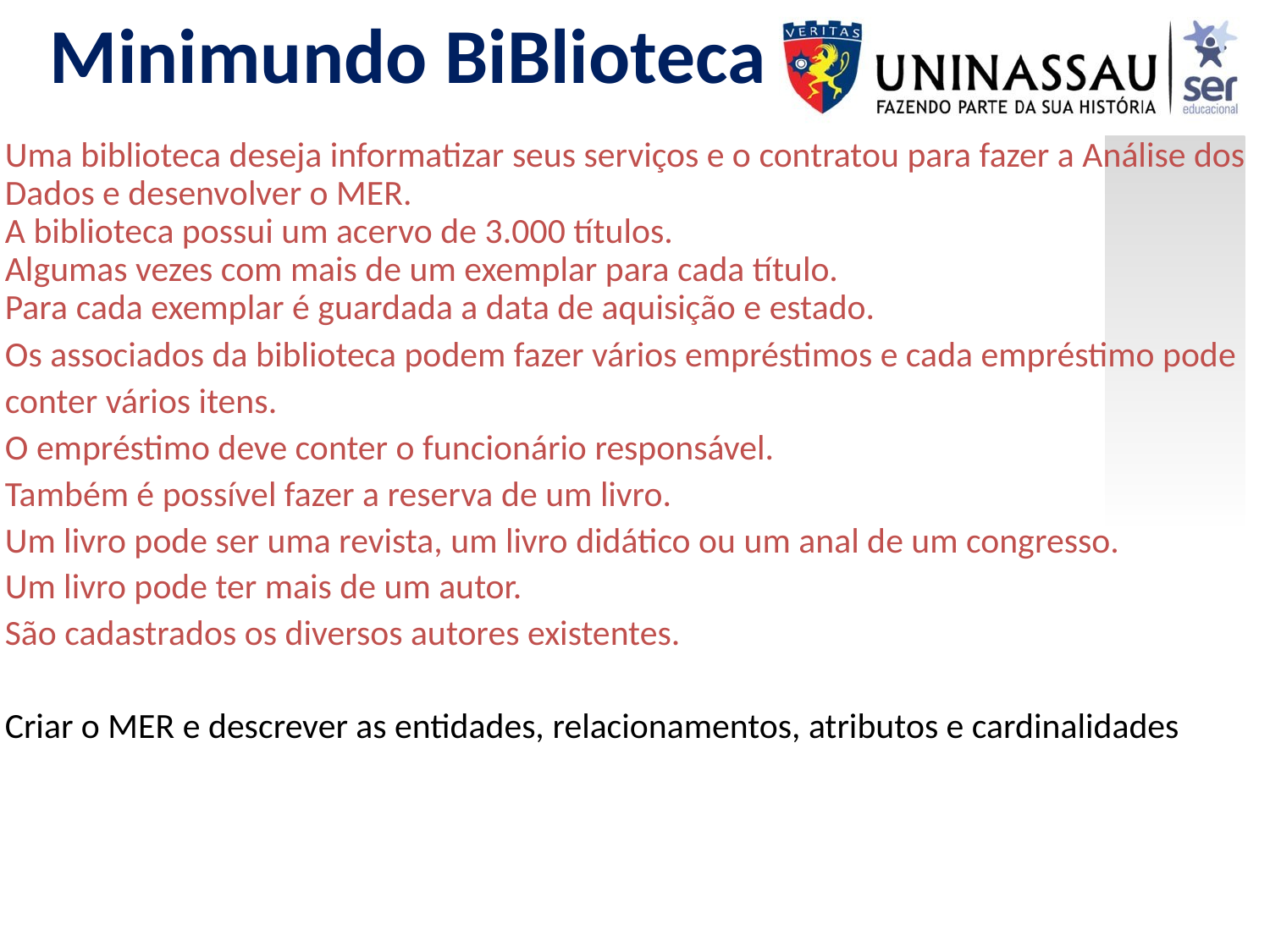

Minimundo BiBlioteca
Uma biblioteca deseja informatizar seus serviços e o contratou para fazer a Análise dos Dados e desenvolver o MER.
A biblioteca possui um acervo de 3.000 títulos.
Algumas vezes com mais de um exemplar para cada título.
Para cada exemplar é guardada a data de aquisição e estado.
Os associados da biblioteca podem fazer vários empréstimos e cada empréstimo pode conter vários itens.
O empréstimo deve conter o funcionário responsável.
Também é possível fazer a reserva de um livro.
Um livro pode ser uma revista, um livro didático ou um anal de um congresso.
Um livro pode ter mais de um autor.
São cadastrados os diversos autores existentes.

Criar o MER e descrever as entidades, relacionamentos, atributos e cardinalidades